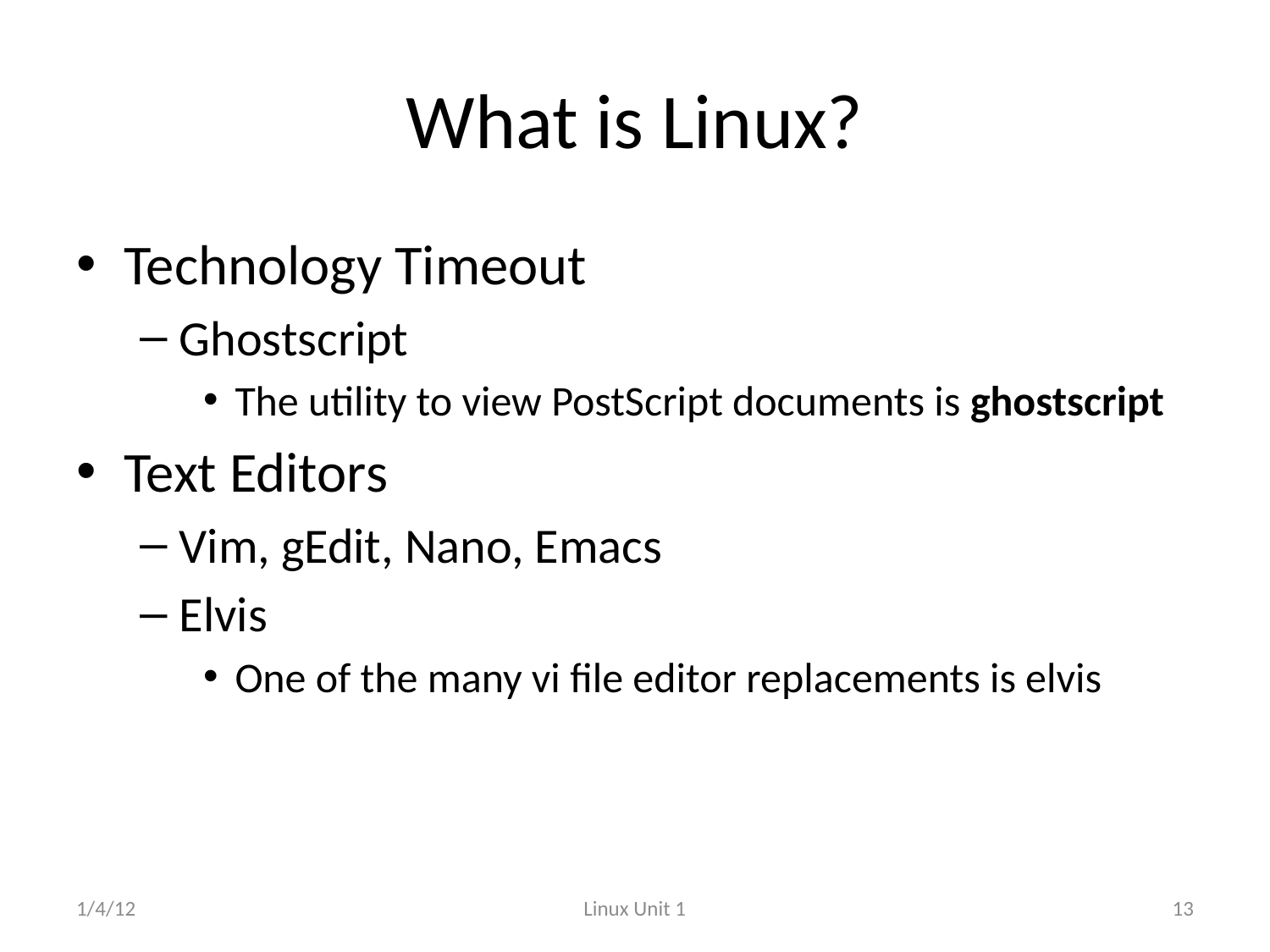

# What is Linux?
Technology Timeout
Ghostscript
The utility to view PostScript documents is ghostscript
Text Editors
Vim, gEdit, Nano, Emacs
Elvis
One of the many vi file editor replacements is elvis

1/4/12
Linux Unit 1
13